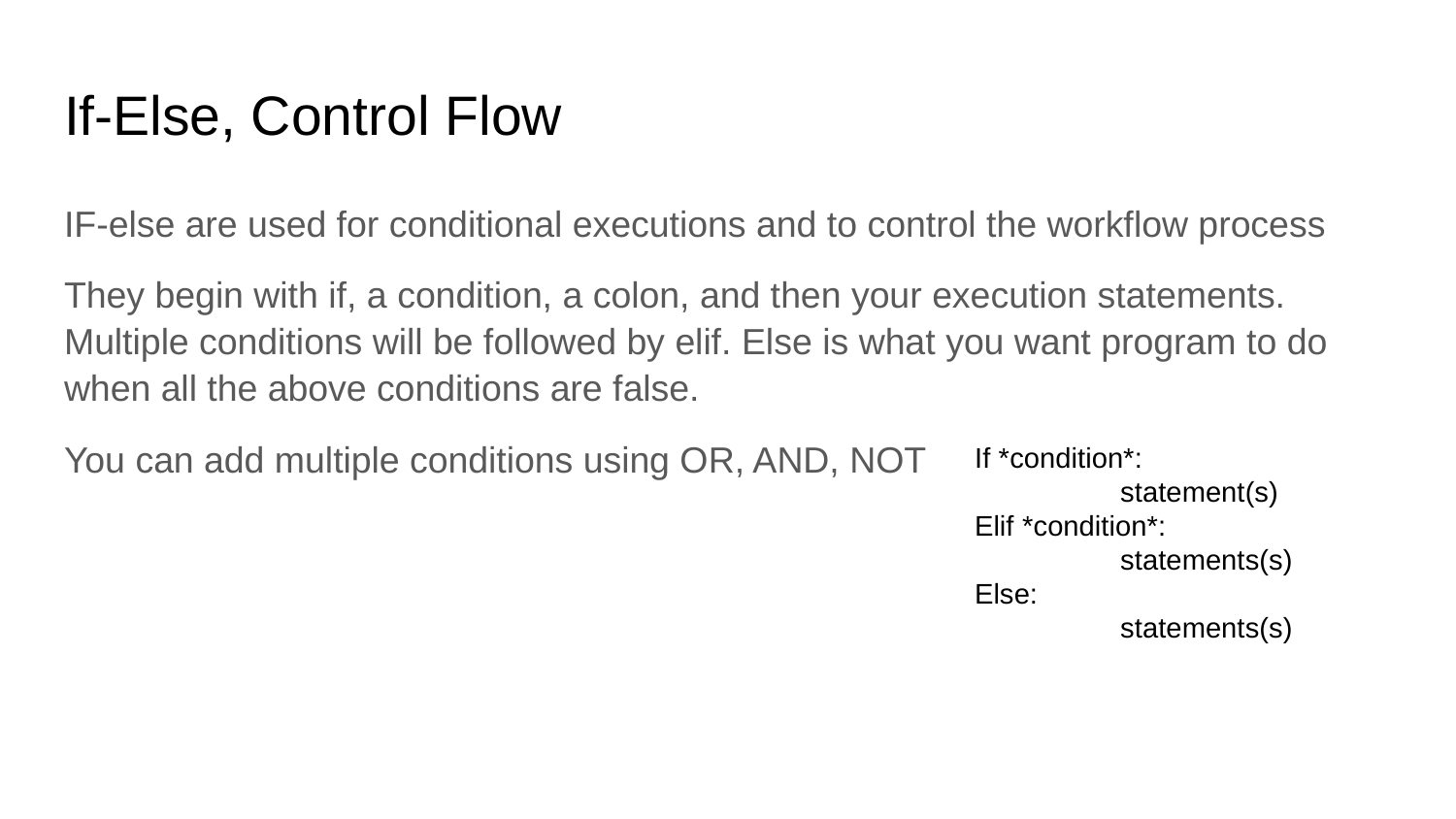

# If-Else, Control Flow
IF-else are used for conditional executions and to control the workflow process
They begin with if, a condition, a colon, and then your execution statements. Multiple conditions will be followed by elif. Else is what you want program to do when all the above conditions are false.
You can add multiple conditions using OR, AND, NOT
If *condition*:
	statement(s)
Elif *condition*:
	statements(s)
Else:
	statements(s)